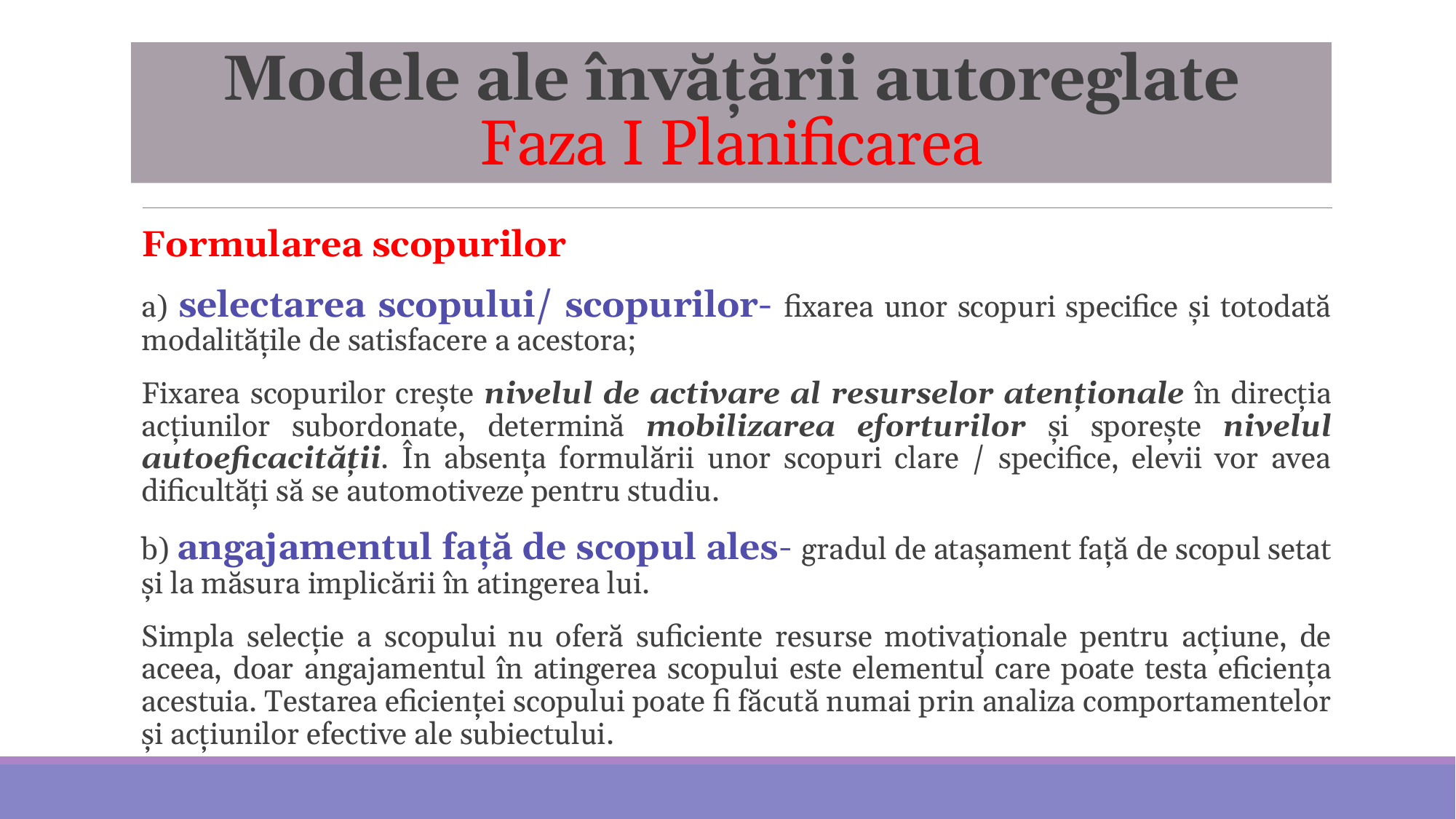

# Modele ale învățării autoreglate Faza I Planificarea
Formularea scopurilor
a) selectarea scopului/ scopurilor- fixarea unor scopuri specifice şi totodată modalităţile de satisfacere a acestora;
Fixarea scopurilor creşte nivelul de activare al resurselor atenţionale în direcţia acţiunilor subordonate, determină mobilizarea eforturilor şi sporeşte nivelul autoeficacităţii. În absenţa formulării unor scopuri clare / specifice, elevii vor avea dificultăţi să se automotiveze pentru studiu.
b) angajamentul față de scopul ales- gradul de ataşament faţă de scopul setat şi la măsura implicării în atingerea lui.
Simpla selecţie a scopului nu oferă suficiente resurse motivaţionale pentru acţiune, de aceea, doar angajamentul în atingerea scopului este elementul care poate testa eficienţa acestuia. Testarea eficienţei scopului poate fi făcută numai prin analiza comportamentelor şi acţiunilor efective ale subiectului.